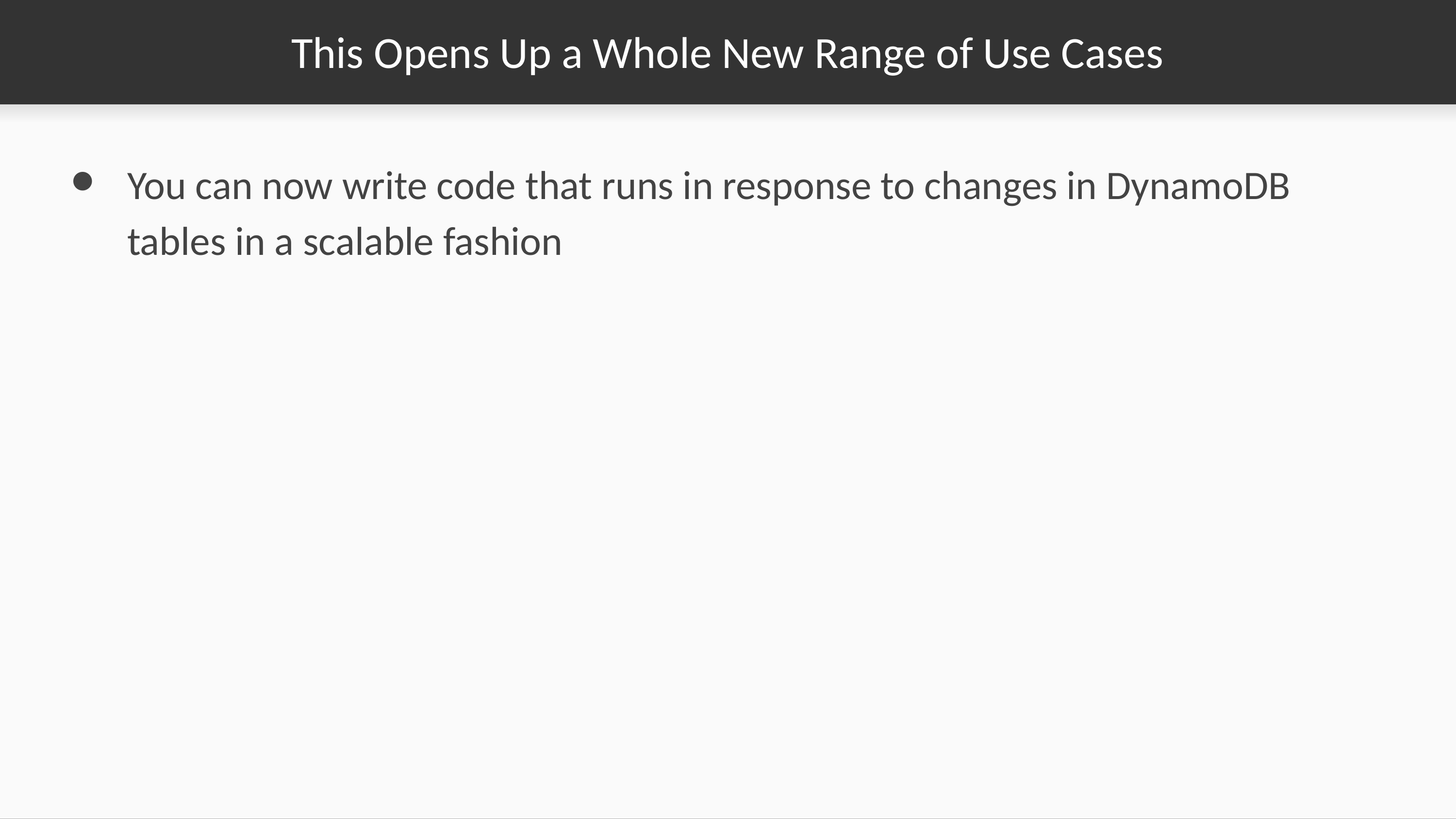

# This Opens Up a Whole New Range of Use Cases
You can now write code that runs in response to changes in DynamoDB tables in a scalable fashion